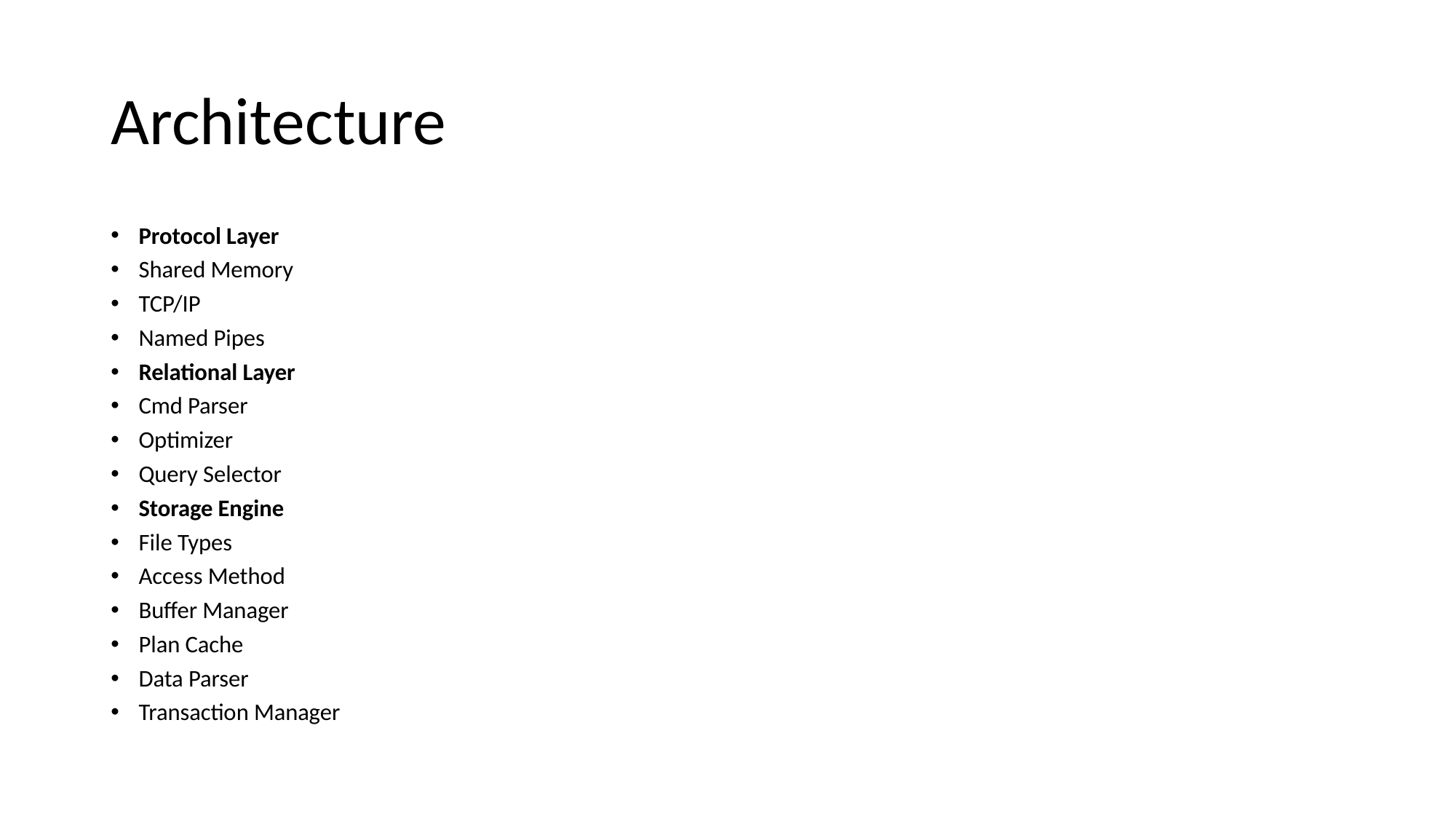

# Architecture
Protocol Layer
Shared Memory
TCP/IP
Named Pipes
Relational Layer
Cmd Parser
Optimizer
Query Selector
Storage Engine
File Types
Access Method
Buffer Manager
Plan Cache
Data Parser
Transaction Manager